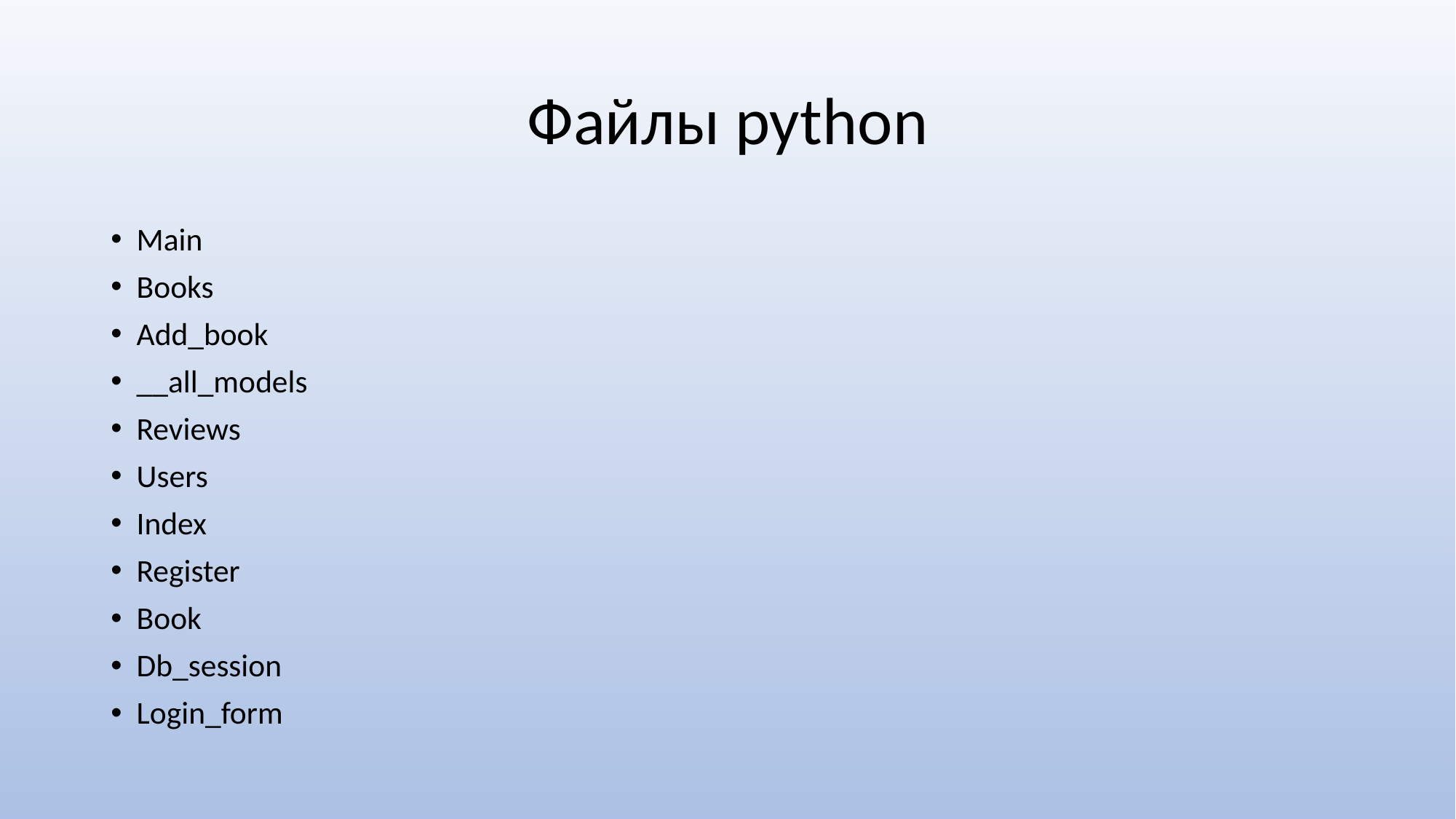

# Файлы python
Main
Books
Add_book
__all_models
Reviews
Users
Index
Register
Book
Db_session
Login_form